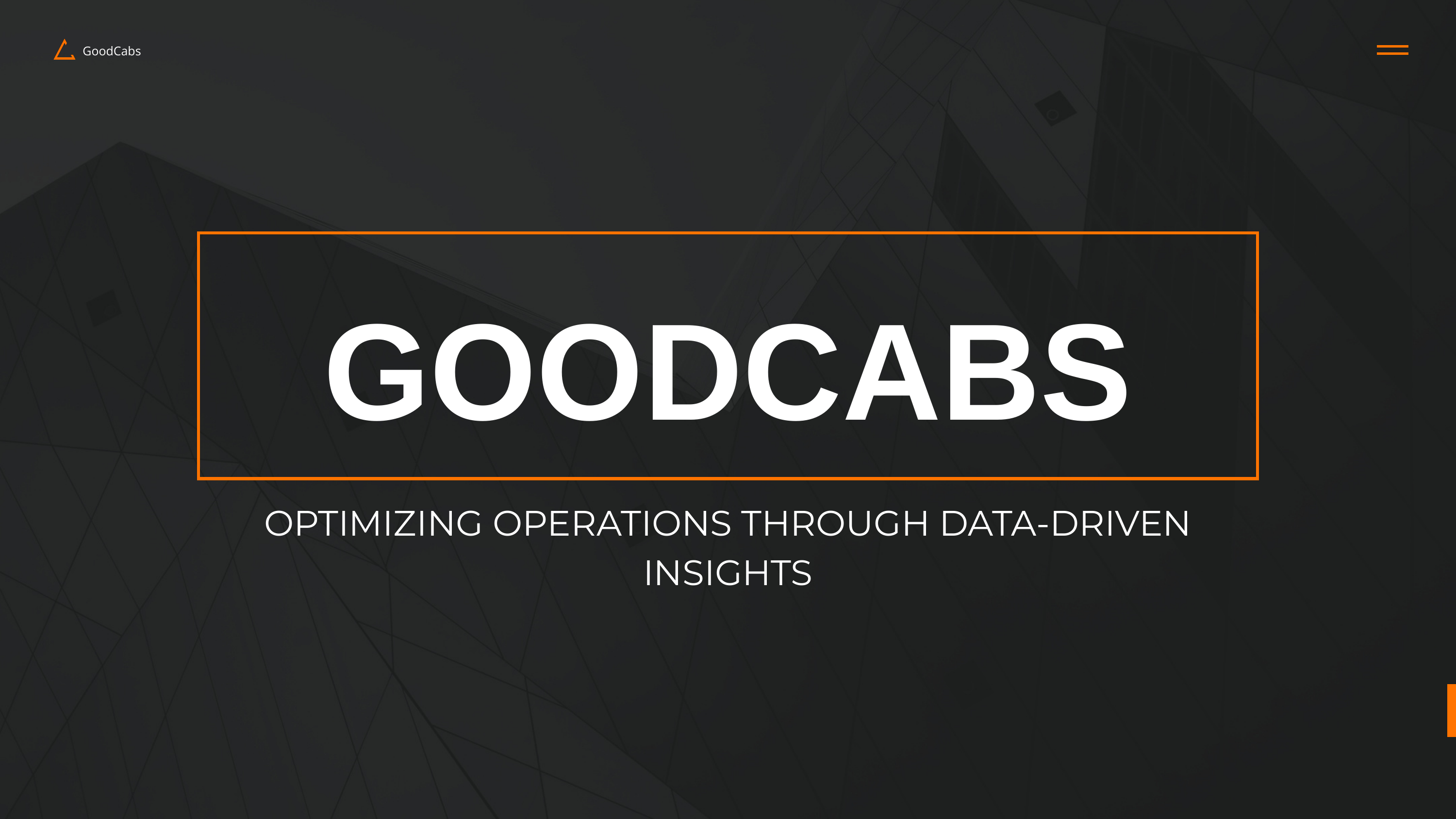

GoodCabs

GOODCABS
OPTIMIZING OPERATIONS THROUGH DATA-DRIVEN INSIGHTS